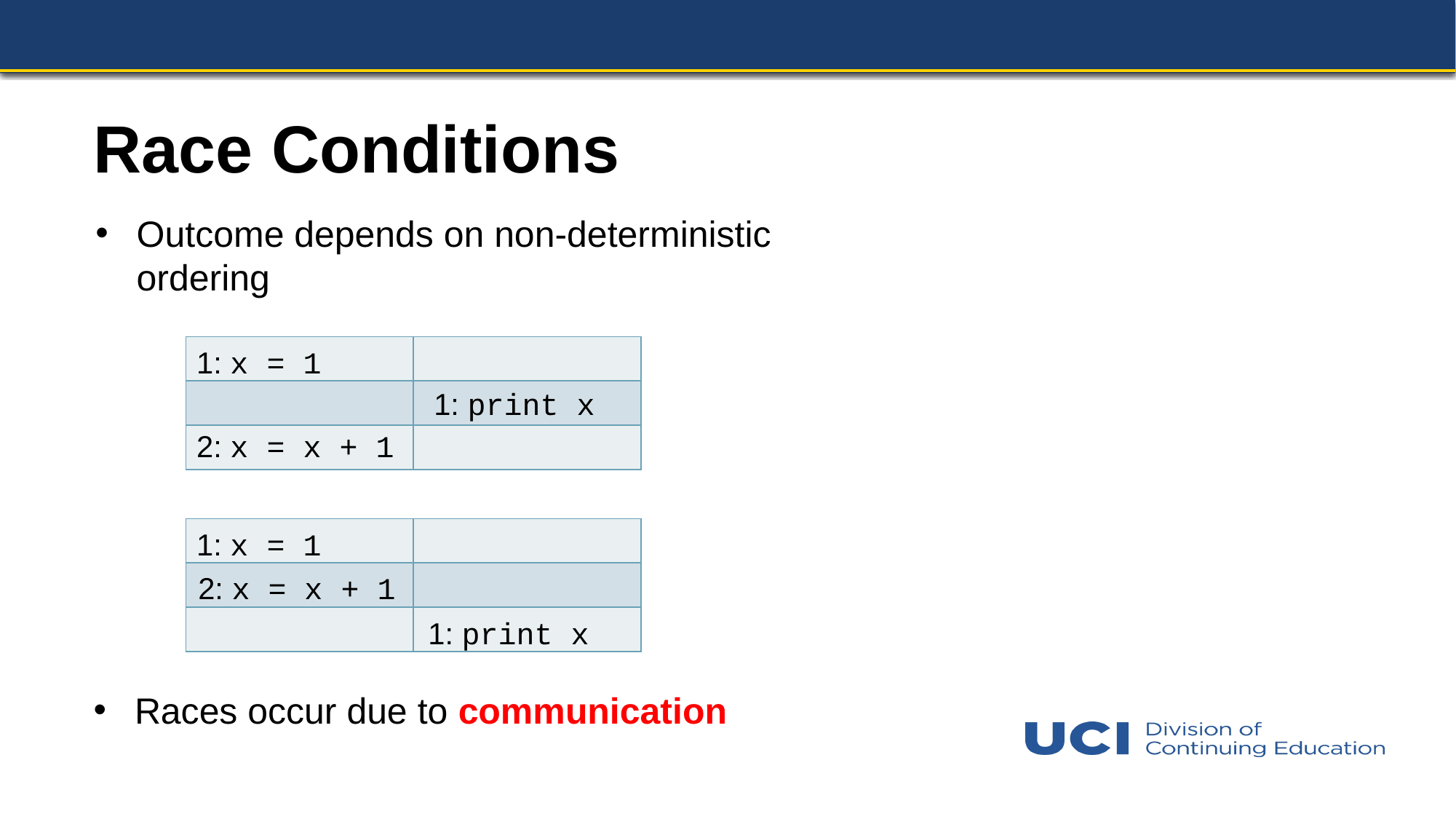

# Race Conditions
Outcome depends on non-deterministic ordering
|  |  |
| --- | --- |
|  |  |
|  |  |
1: x = 1
1: print x
2: x = x + 1
|  |  |
| --- | --- |
|  |  |
|  |  |
1: x = 1
2: x = x + 1
1: print x
Races occur due to communication